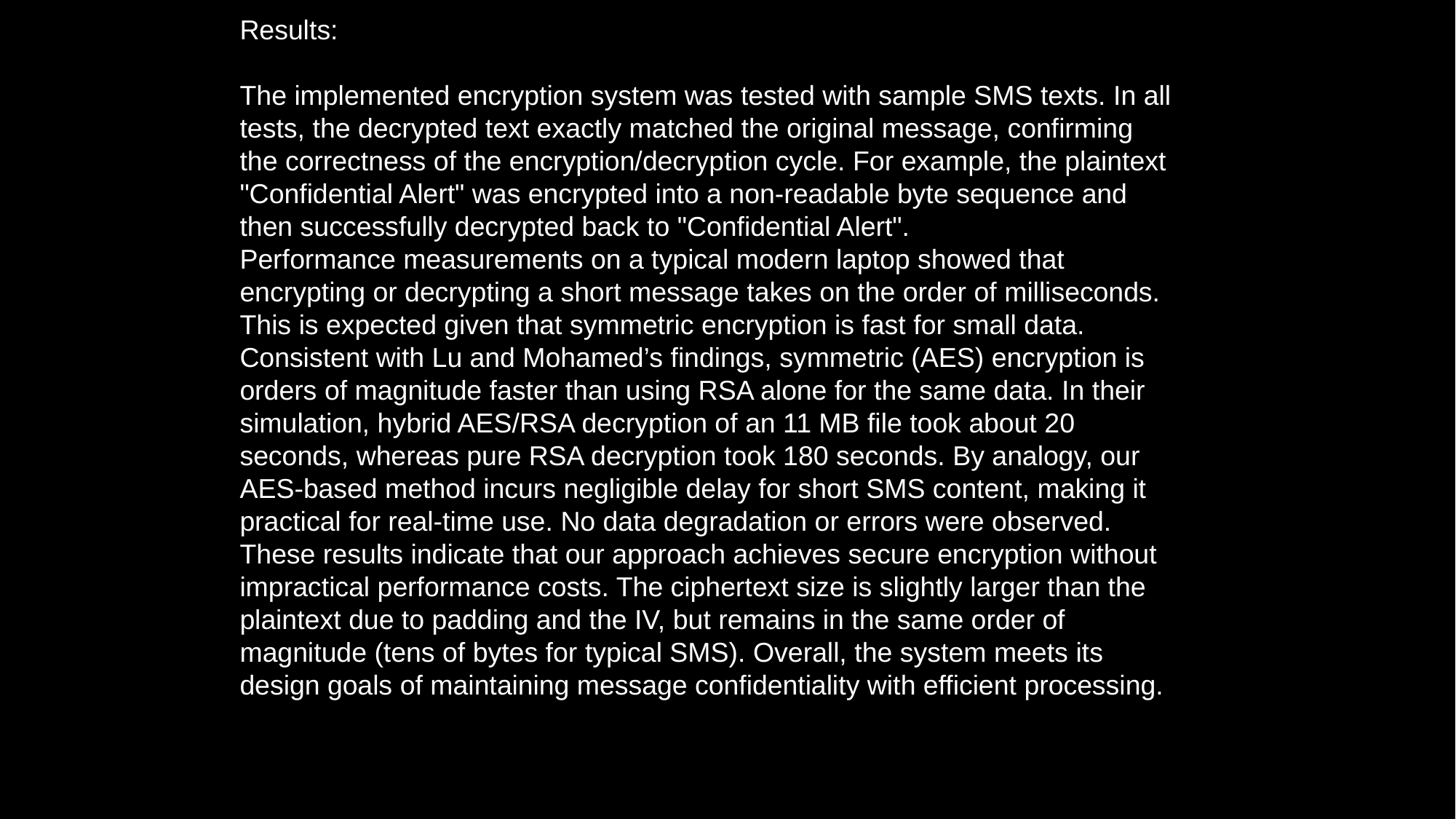

Results:

The implemented encryption system was tested with sample SMS texts. In all tests, the decrypted text exactly matched the original message, confirming the correctness of the encryption/decryption cycle. For example, the plaintext "Confidential Alert" was encrypted into a non-readable byte sequence and then successfully decrypted back to "Confidential Alert".
Performance measurements on a typical modern laptop showed that encrypting or decrypting a short message takes on the order of milliseconds. This is expected given that symmetric encryption is fast for small data. Consistent with Lu and Mohamed’s findings, symmetric (AES) encryption is orders of magnitude faster than using RSA alone for the same data. In their simulation, hybrid AES/RSA decryption of an 11 MB file took about 20 seconds, whereas pure RSA decryption took 180 seconds. By analogy, our AES-based method incurs negligible delay for short SMS content, making it practical for real-time use. No data degradation or errors were observed.
These results indicate that our approach achieves secure encryption without impractical performance costs. The ciphertext size is slightly larger than the plaintext due to padding and the IV, but remains in the same order of magnitude (tens of bytes for typical SMS). Overall, the system meets its design goals of maintaining message confidentiality with efficient processing.